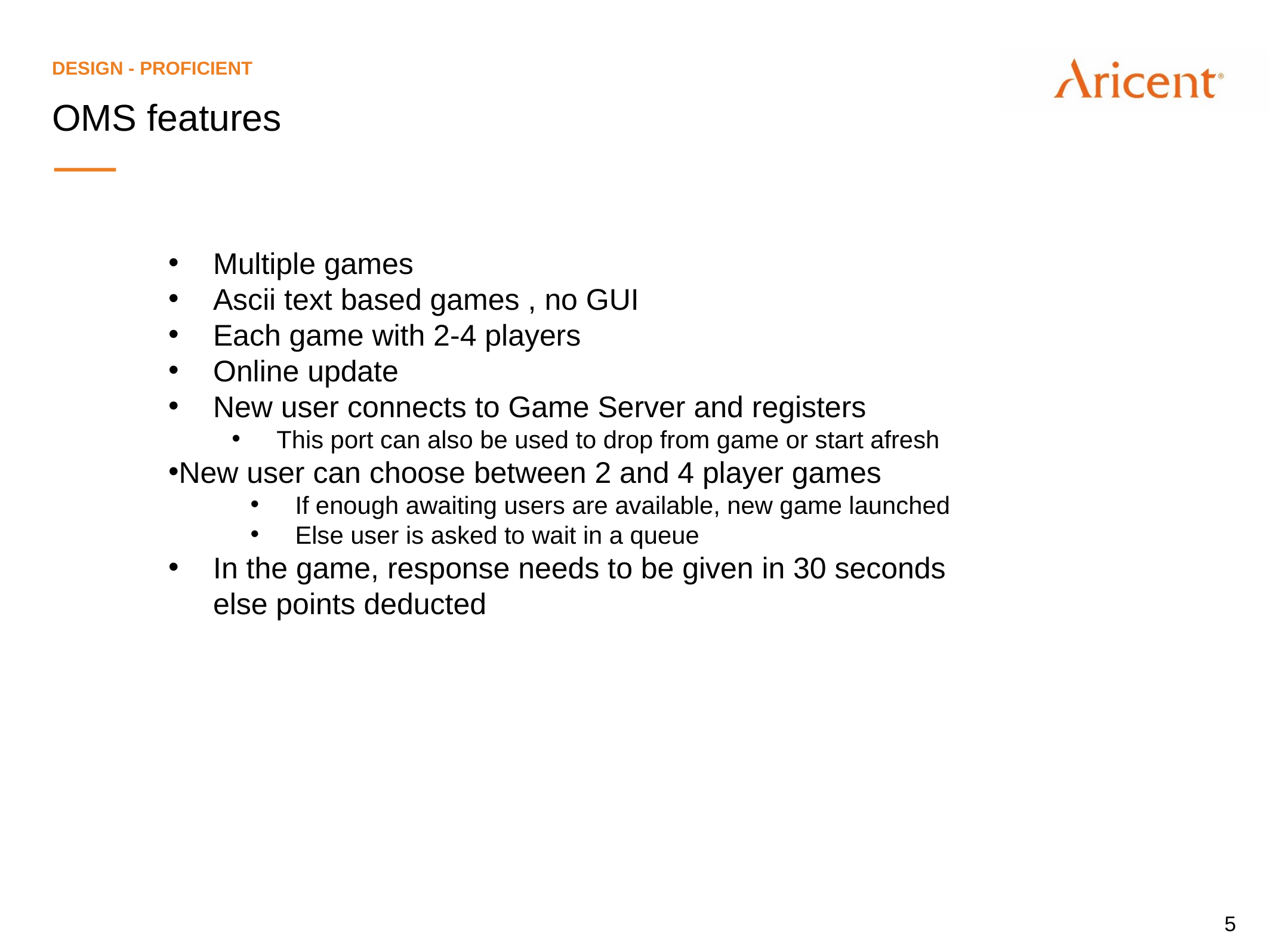

DeSIGN - Proficient
OMS features
Multiple games
Ascii text based games , no GUI
Each game with 2-4 players
Online update
New user connects to Game Server and registers
This port can also be used to drop from game or start afresh
New user can choose between 2 and 4 player games
If enough awaiting users are available, new game launched
Else user is asked to wait in a queue
In the game, response needs to be given in 30 seconds else points deducted